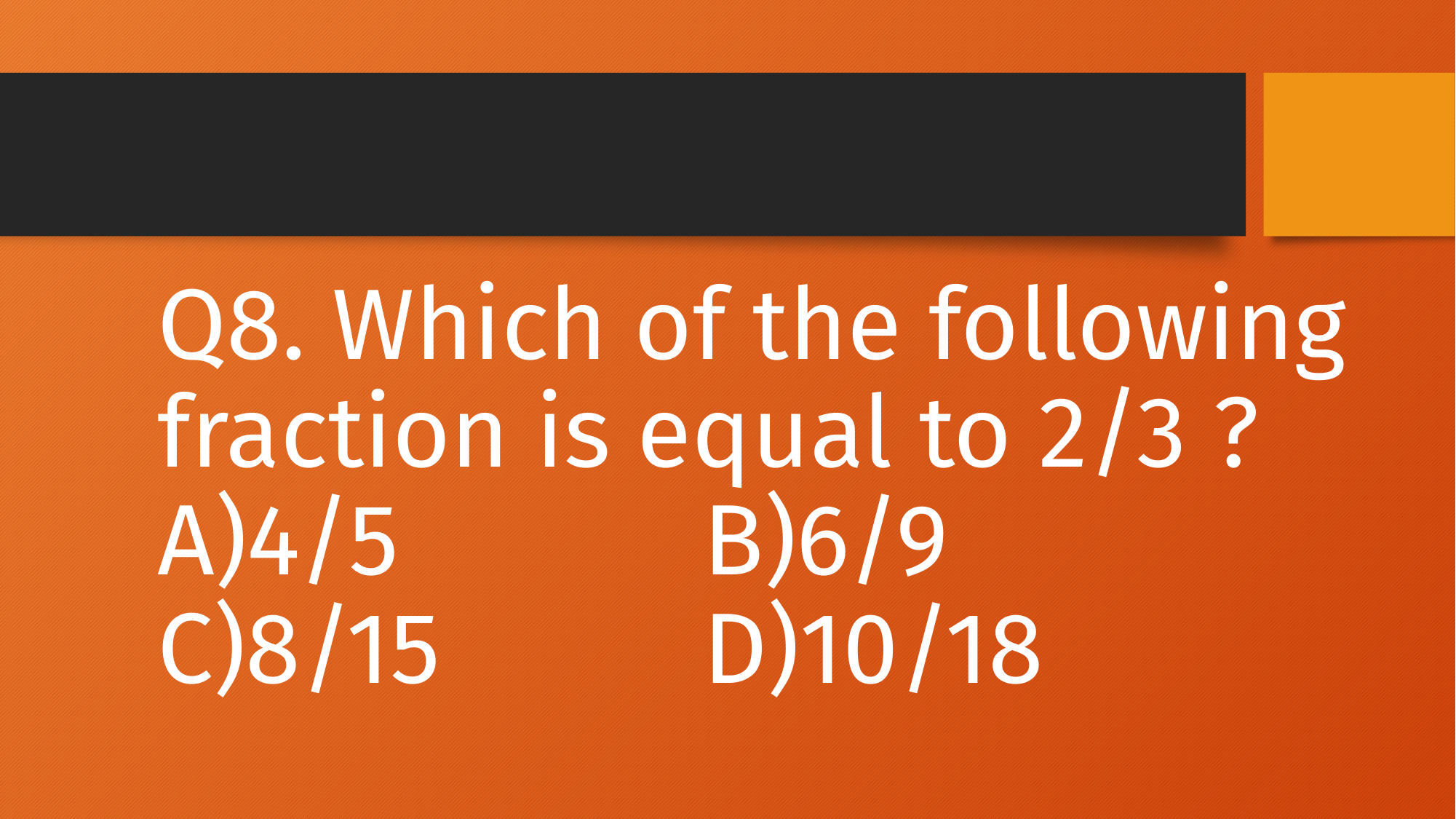

# Q8. Which of the following fraction is equal to 2/3 ? A)4/5			B)6/9 C)8/15			D)10/18